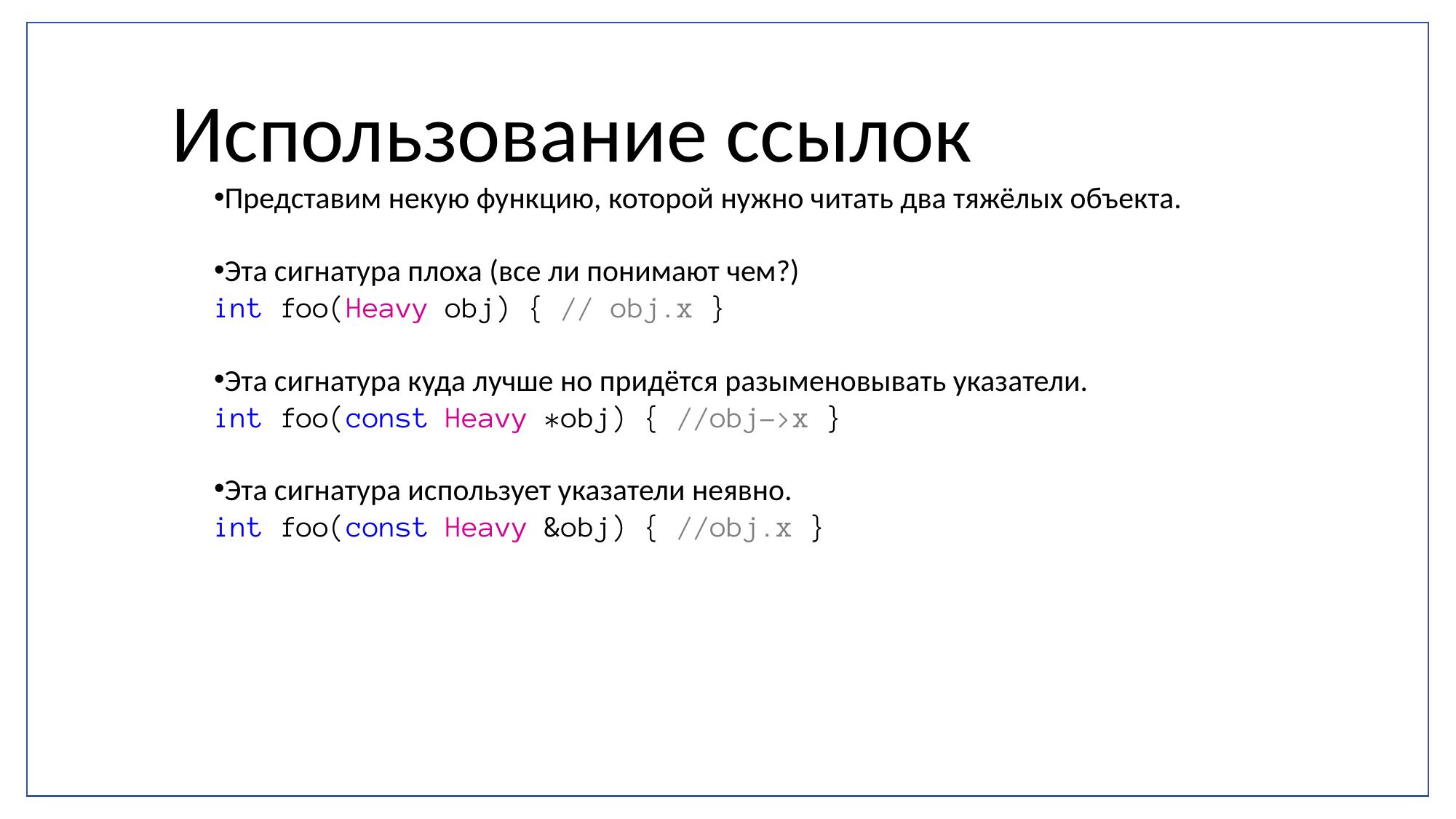

Использование ссылок
Представим некую функцию, которой нужно читать два тяжёлых объекта.

Эта сигнатура плоха (все ли понимают чем?)
int foo(Heavy obj) { // obj.x }

Эта сигнатура куда лучше но придётся разыменовывать указатели.
int foo(const Heavy *obj) { //obj->x }

Эта сигнатура использует указатели неявно.
int foo(const Heavy &obj) { //obj.x }